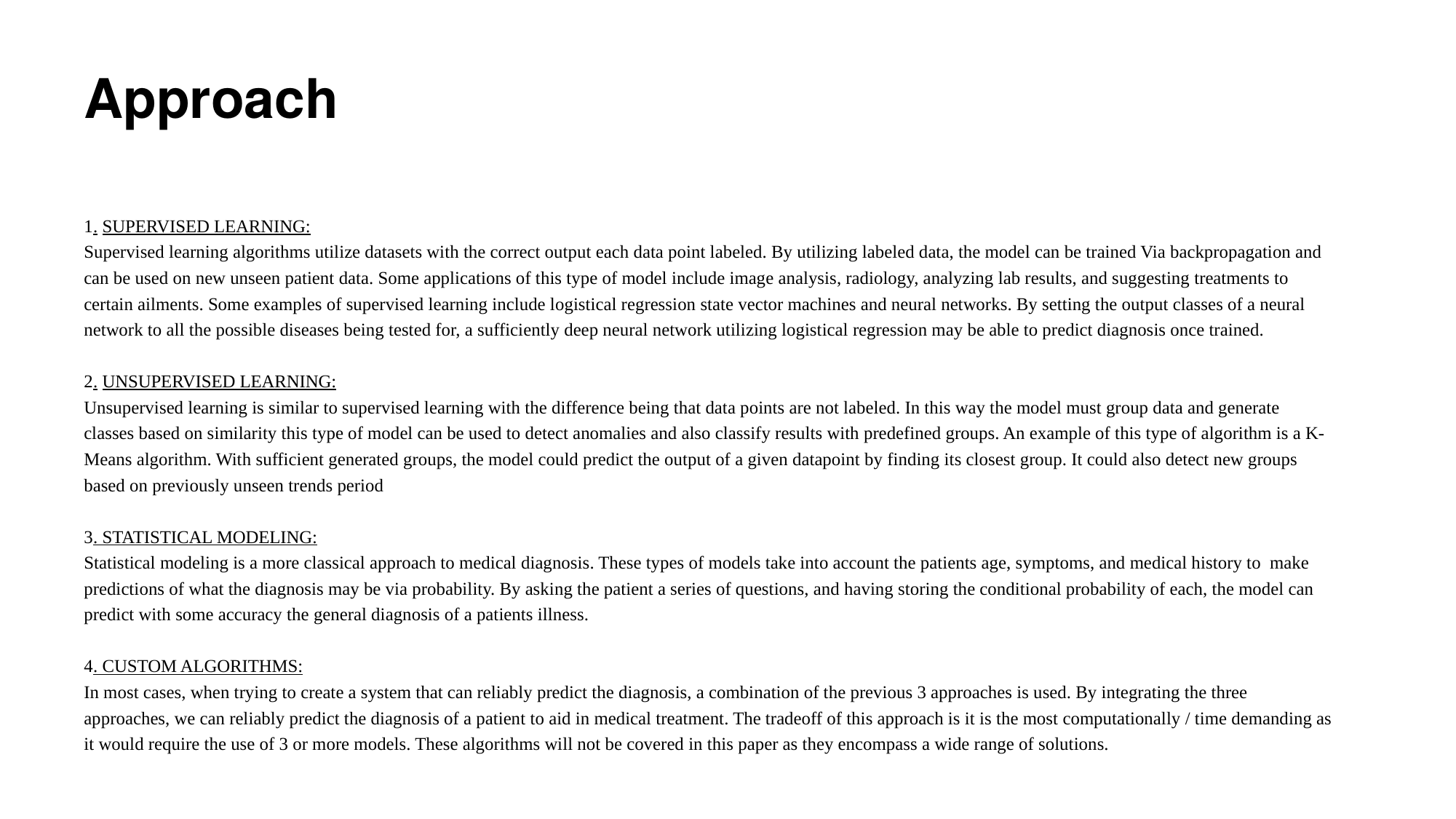

# Approach
1. SUPERVISED LEARNING:
Supervised learning algorithms utilize datasets with the correct output each data point labeled. By utilizing labeled data, the model can be trained Via backpropagation and can be used on new unseen patient data. Some applications of this type of model include image analysis, radiology, analyzing lab results, and suggesting treatments to certain ailments. Some examples of supervised learning include logistical regression state vector machines and neural networks. By setting the output classes of a neural network to all the possible diseases being tested for, a sufficiently deep neural network utilizing logistical regression may be able to predict diagnosis once trained.

2. UNSUPERVISED LEARNING:
Unsupervised learning is similar to supervised learning with the difference being that data points are not labeled. In this way the model must group data and generate classes based on similarity this type of model can be used to detect anomalies and also classify results with predefined groups. An example of this type of algorithm is a K-Means algorithm. With sufficient generated groups, the model could predict the output of a given datapoint by finding its closest group. It could also detect new groups based on previously unseen trends period

3. STATISTICAL MODELING:
Statistical modeling is a more classical approach to medical diagnosis. These types of models take into account the patients age, symptoms, and medical history to  make predictions of what the diagnosis may be via probability. By asking the patient a series of questions, and having storing the conditional probability of each, the model can predict with some accuracy the general diagnosis of a patients illness.

4. CUSTOM ALGORITHMS:
In most cases, when trying to create a system that can reliably predict the diagnosis, a combination of the previous 3 approaches is used. By integrating the three approaches, we can reliably predict the diagnosis of a patient to aid in medical treatment. The tradeoff of this approach is it is the most computationally / time demanding as it would require the use of 3 or more models. These algorithms will not be covered in this paper as they encompass a wide range of solutions.